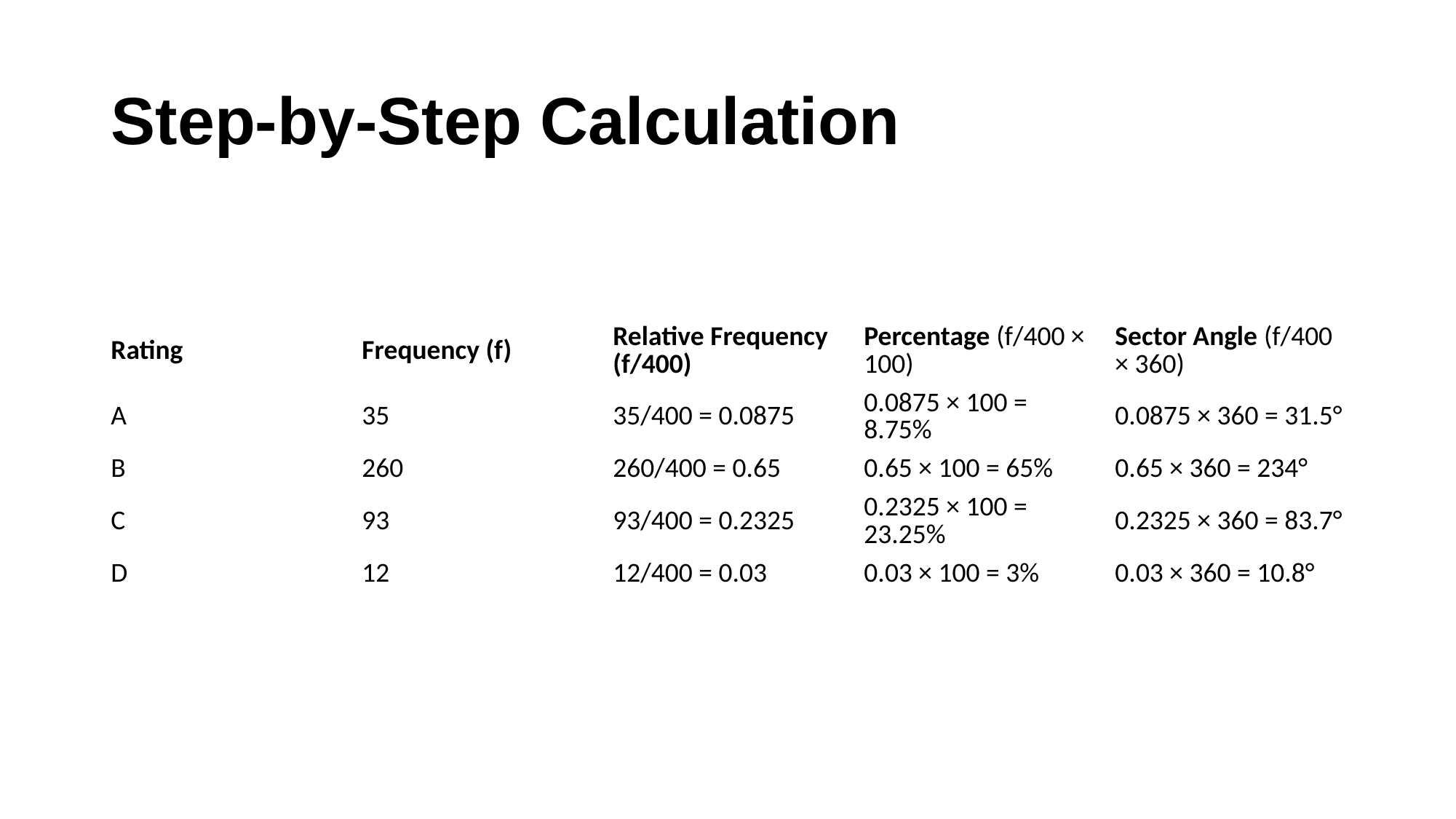

# Step-by-Step Calculation
| Rating | Frequency (f) | Relative Frequency (f/400) | Percentage (f/400 × 100) | Sector Angle (f/400 × 360) |
| --- | --- | --- | --- | --- |
| A | 35 | 35/400 = 0.0875 | 0.0875 × 100 = 8.75% | 0.0875 × 360 = 31.5° |
| B | 260 | 260/400 = 0.65 | 0.65 × 100 = 65% | 0.65 × 360 = 234° |
| C | 93 | 93/400 = 0.2325 | 0.2325 × 100 = 23.25% | 0.2325 × 360 = 83.7° |
| D | 12 | 12/400 = 0.03 | 0.03 × 100 = 3% | 0.03 × 360 = 10.8° |